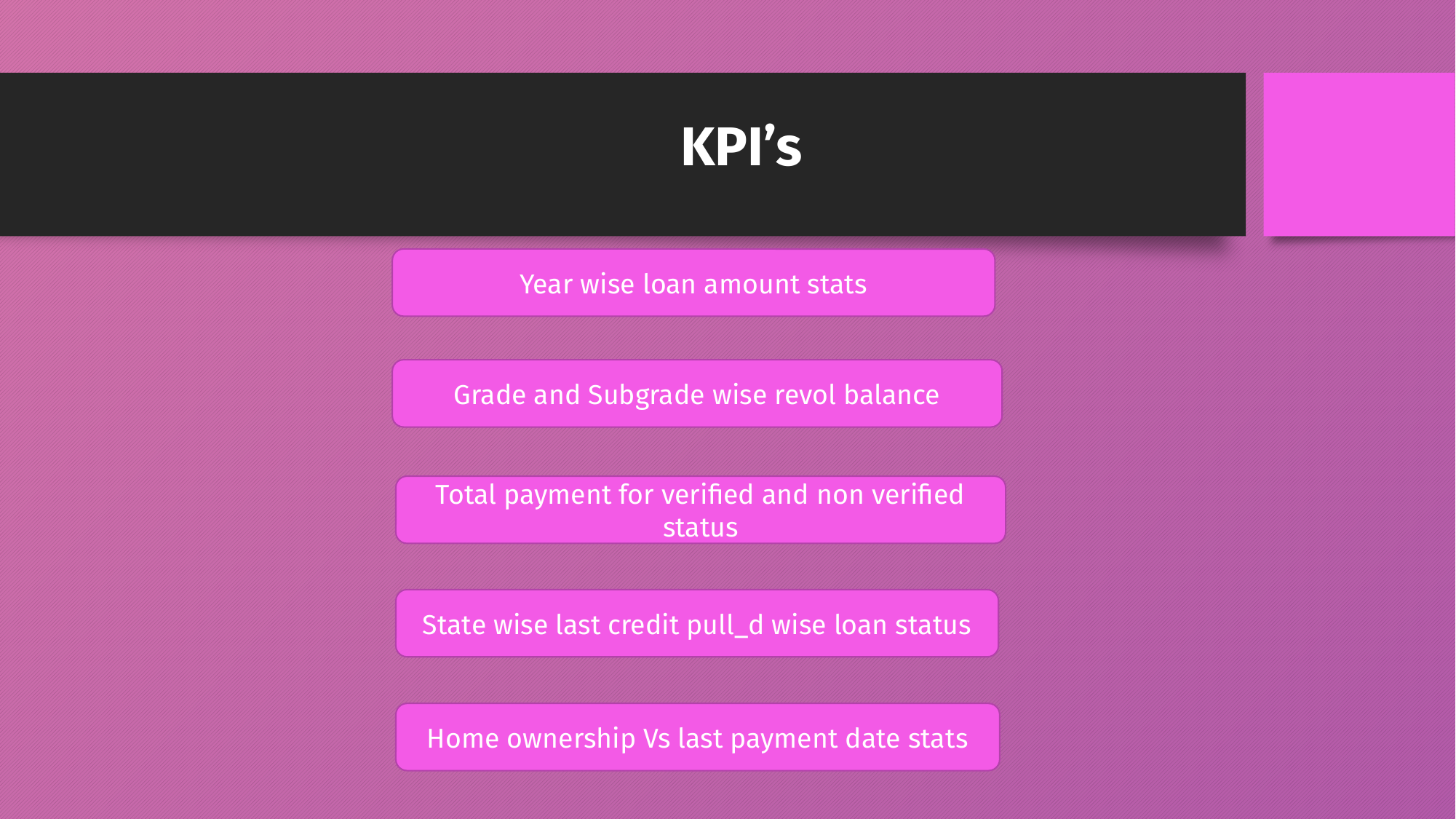

# KPI’s
Year wise loan amount stats
Grade and Subgrade wise revol balance
Total payment for verified and non verified status
State wise last credit pull_d wise loan status
Home ownership Vs last payment date stats